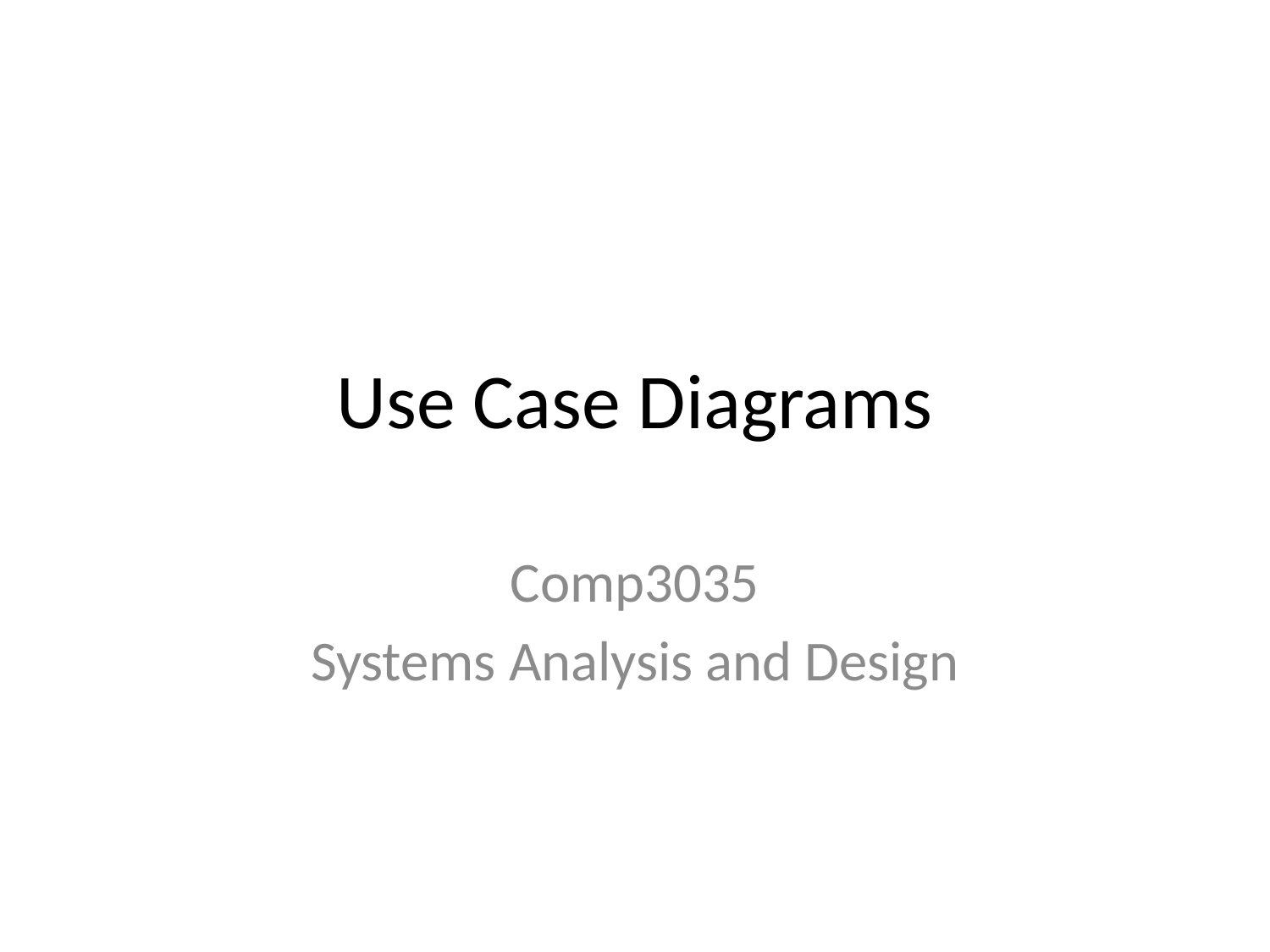

# Use Case Diagrams
Comp3035
Systems Analysis and Design